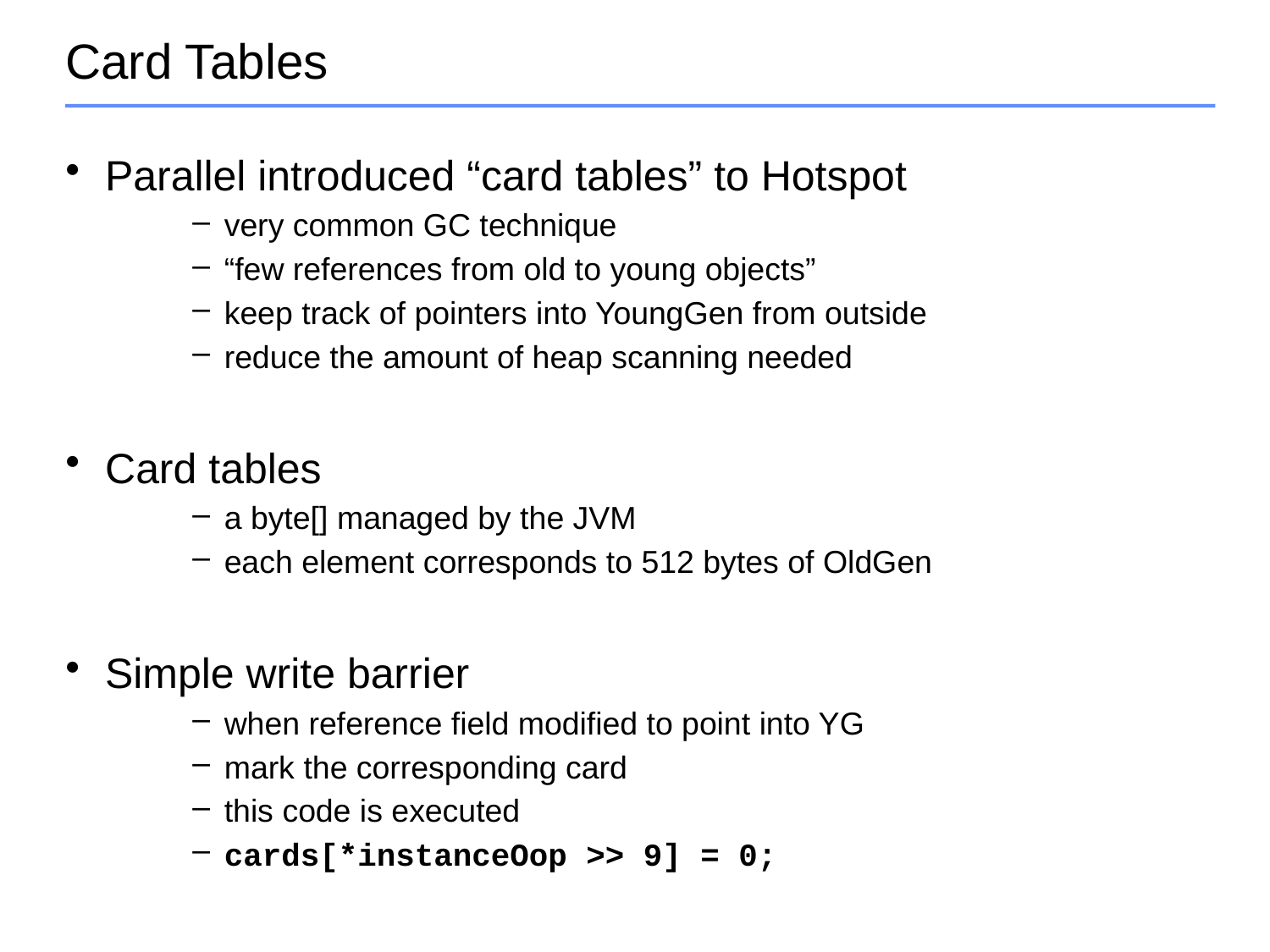

# Card Tables
Parallel introduced “card tables” to Hotspot
very common GC technique
“few references from old to young objects”
keep track of pointers into YoungGen from outside
reduce the amount of heap scanning needed

Card tables
a byte[] managed by the JVM
each element corresponds to 512 bytes of OldGen

Simple write barrier
when reference field modified to point into YG
mark the corresponding card
this code is executed
cards[*instanceOop >> 9] = 0;